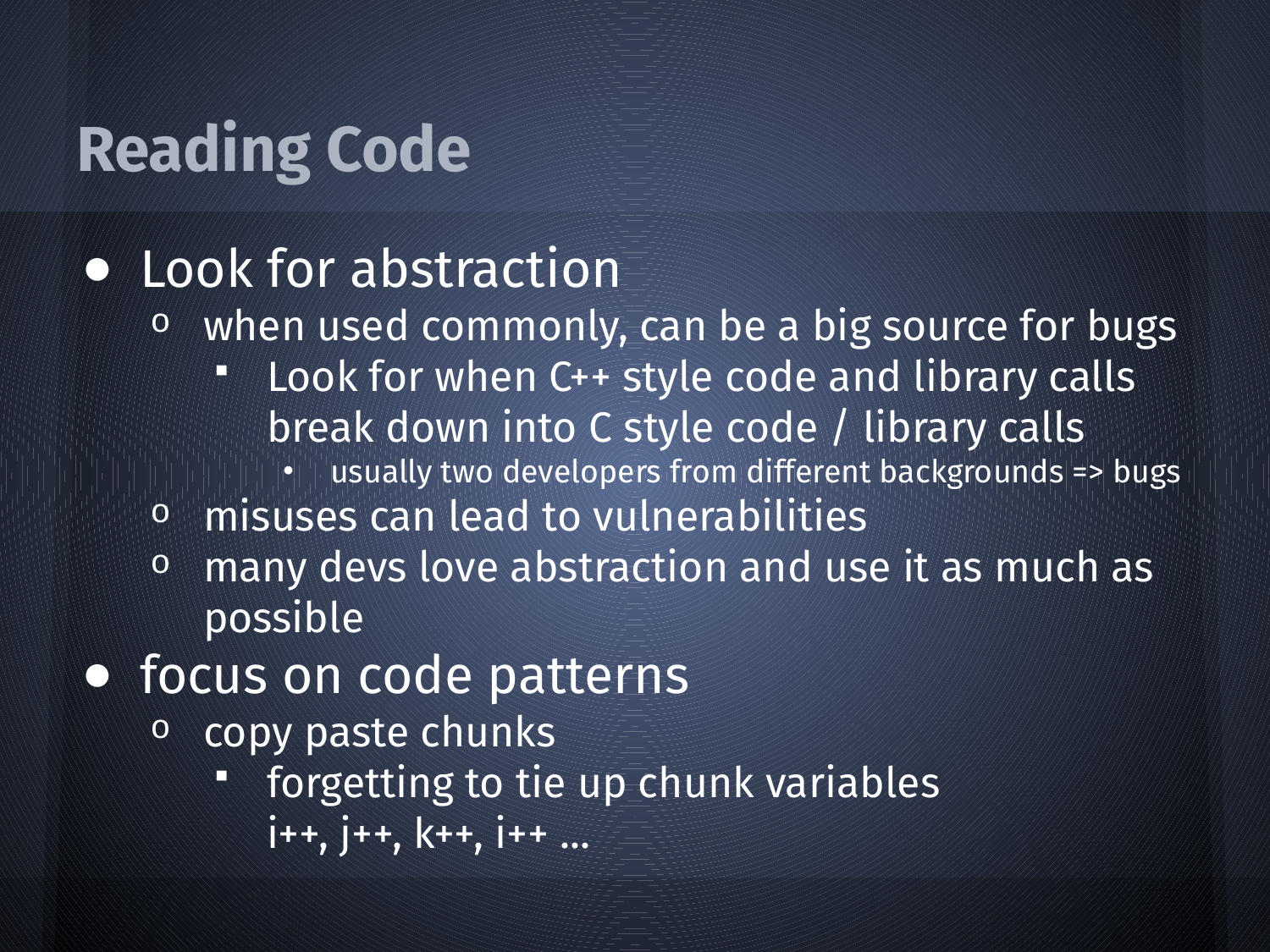

# Reading Code
Look for abstraction
when used commonly, can be a big source for bugs
Look for when C++ style code and library calls break down into C style code / library calls
usually two developers from different backgrounds => bugs
misuses can lead to vulnerabilities
many devs love abstraction and use it as much as possible
focus on code patterns
copy paste chunks
forgetting to tie up chunk variables
i++, j++, k++, i++ ...